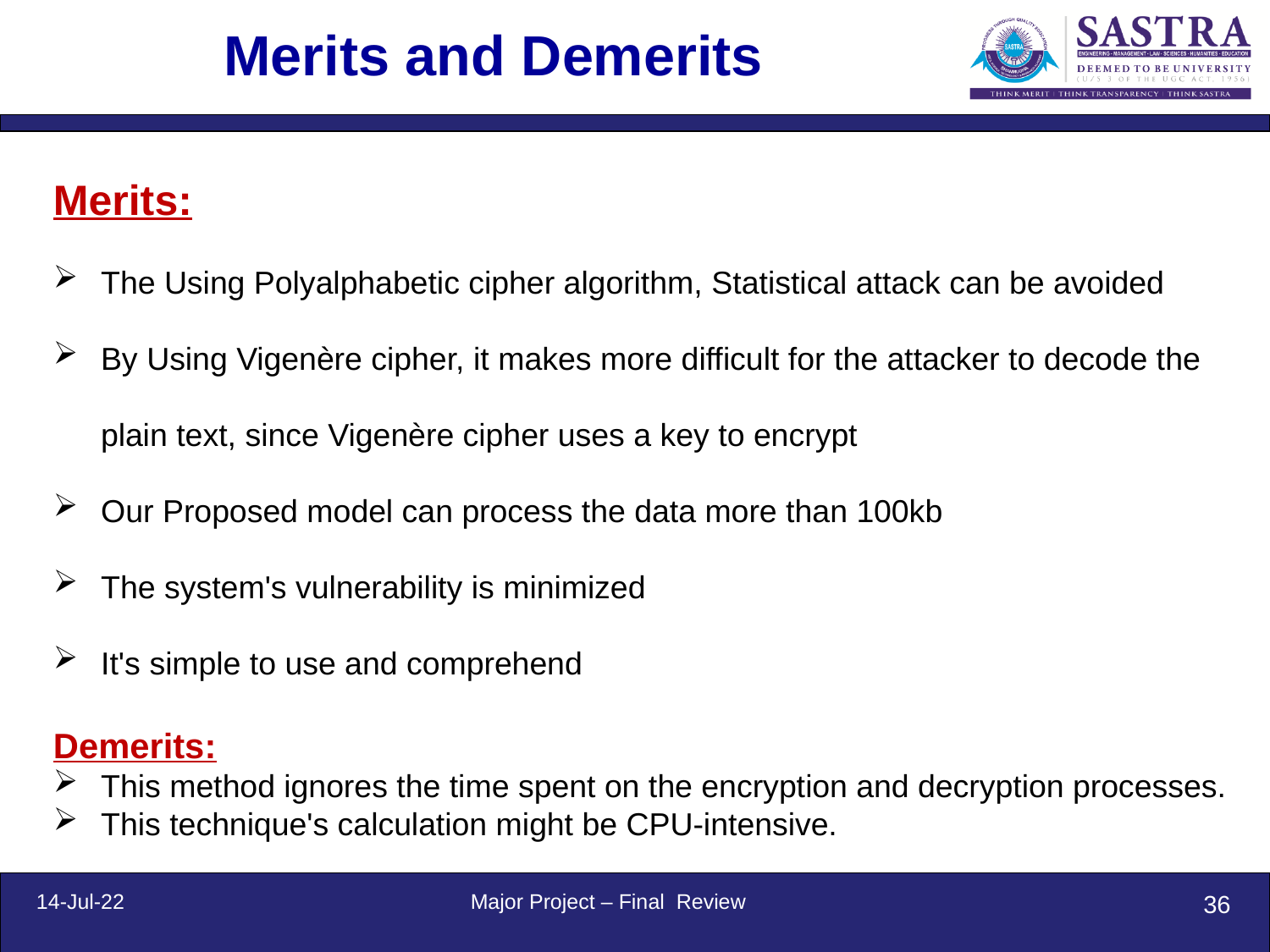

# Merits and Demerits
Merits:
The Using Polyalphabetic cipher algorithm, Statistical attack can be avoided
By Using Vigenère cipher, it makes more difficult for the attacker to decode the plain text, since Vigenère cipher uses a key to encrypt
Our Proposed model can process the data more than 100kb
The system's vulnerability is minimized
It's simple to use and comprehend
Demerits:
This method ignores the time spent on the encryption and decryption processes.
This technique's calculation might be CPU-intensive.

14-Jul-22
Major Project – Final  Review
36